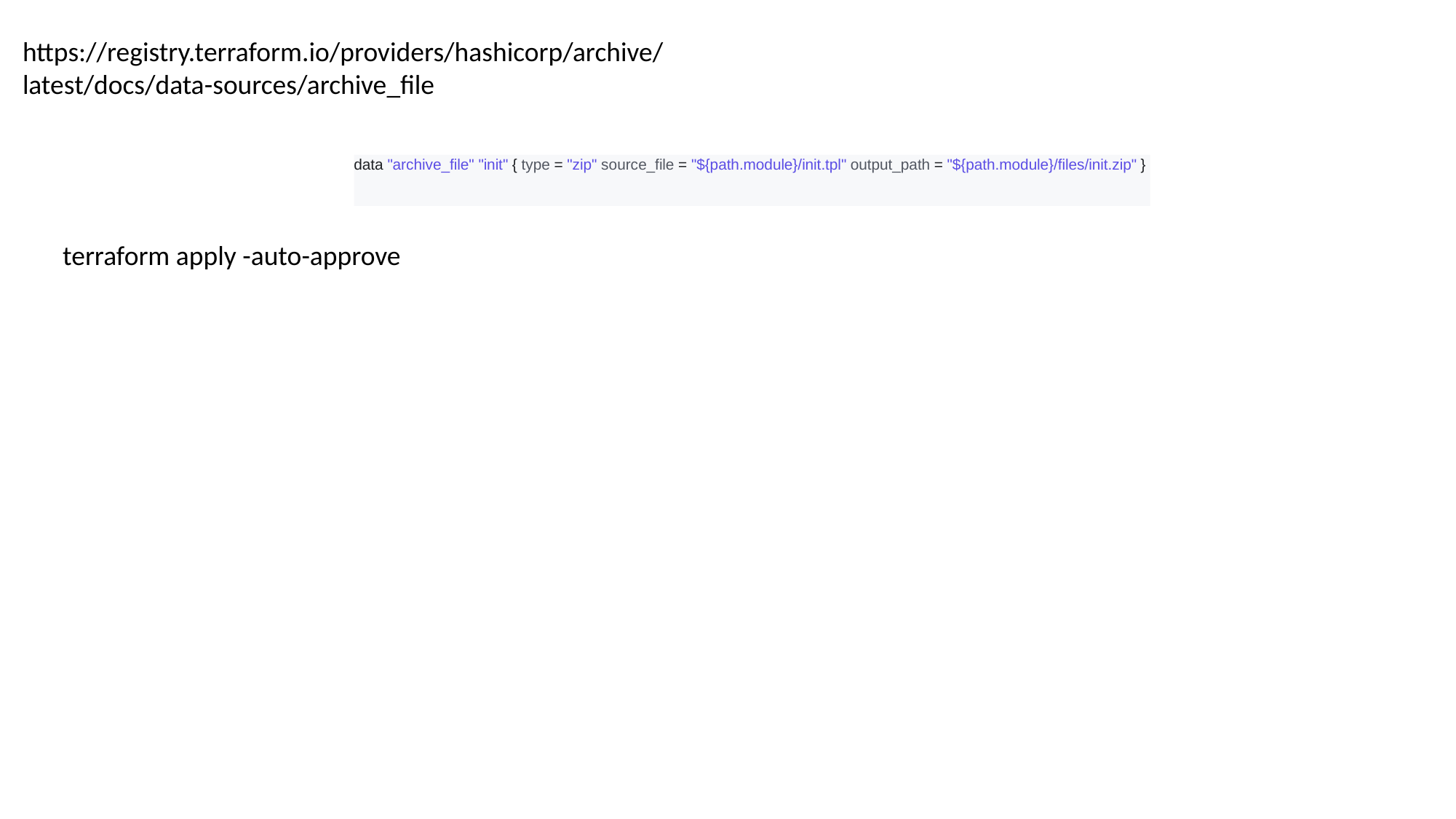

https://registry.terraform.io/providers/hashicorp/archive/latest/docs/data-sources/archive_file
data "archive_file" "init" { type = "zip" source_file = "${path.module}/init.tpl" output_path = "${path.module}/files/init.zip" }
terraform apply -auto-approve